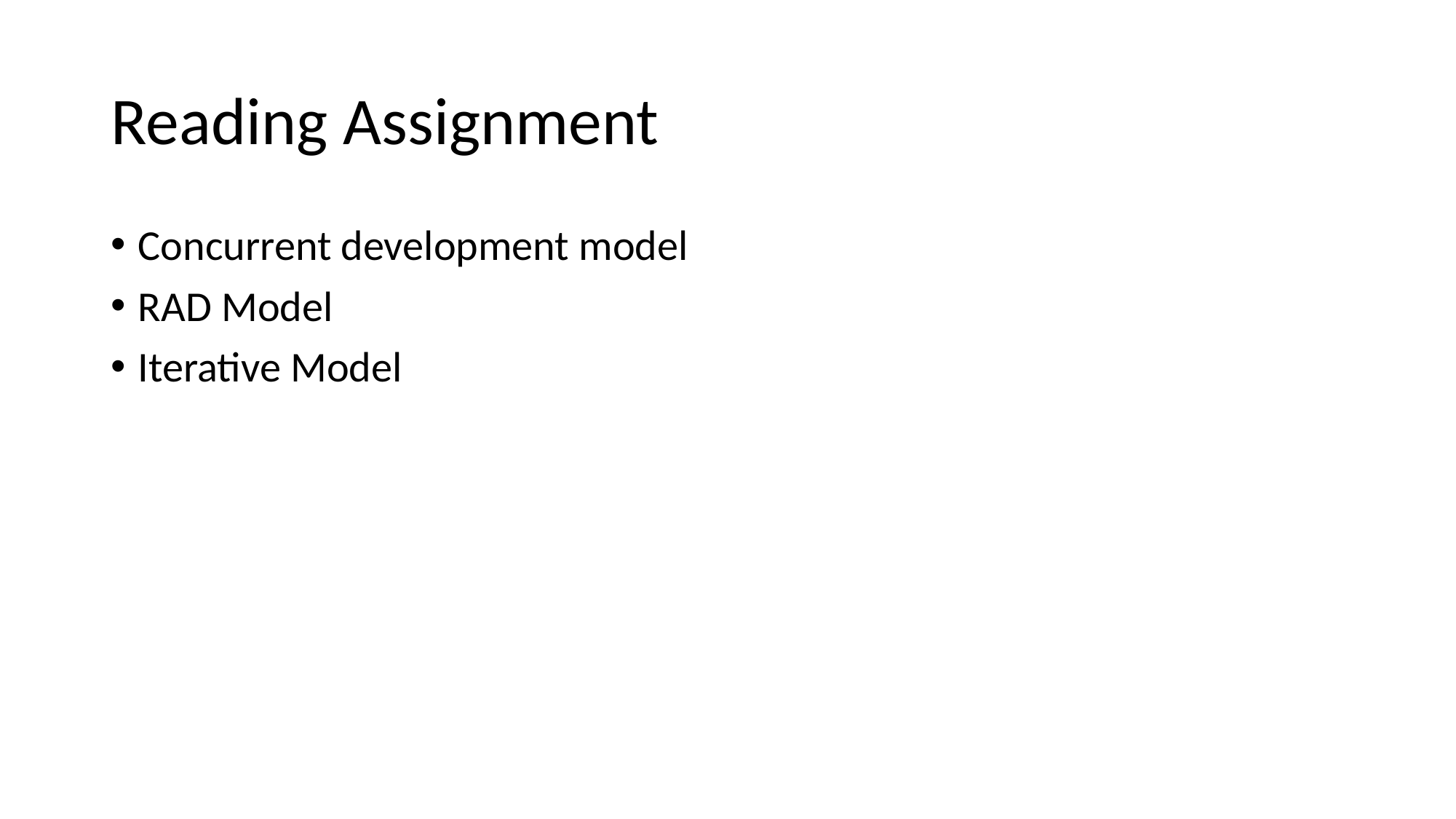

# Reading Assignment
Concurrent development model
RAD Model
Iterative Model